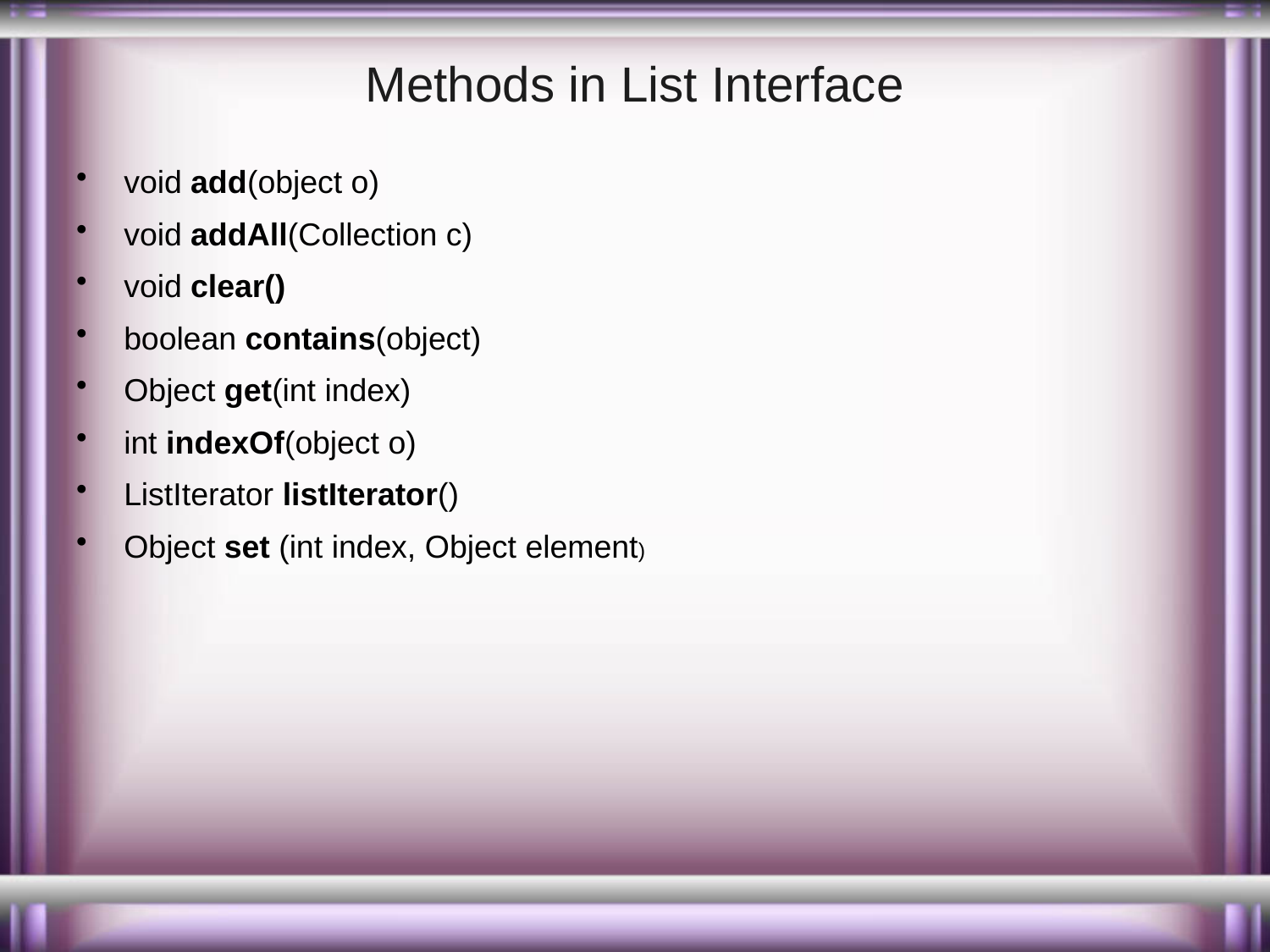

# Methods in List Interface
void add(object o)
void addAll(Collection c)
void clear()
boolean contains(object)
Object get(int index)
int indexOf(object o)
ListIterator listIterator()
Object set (int index, Object element)